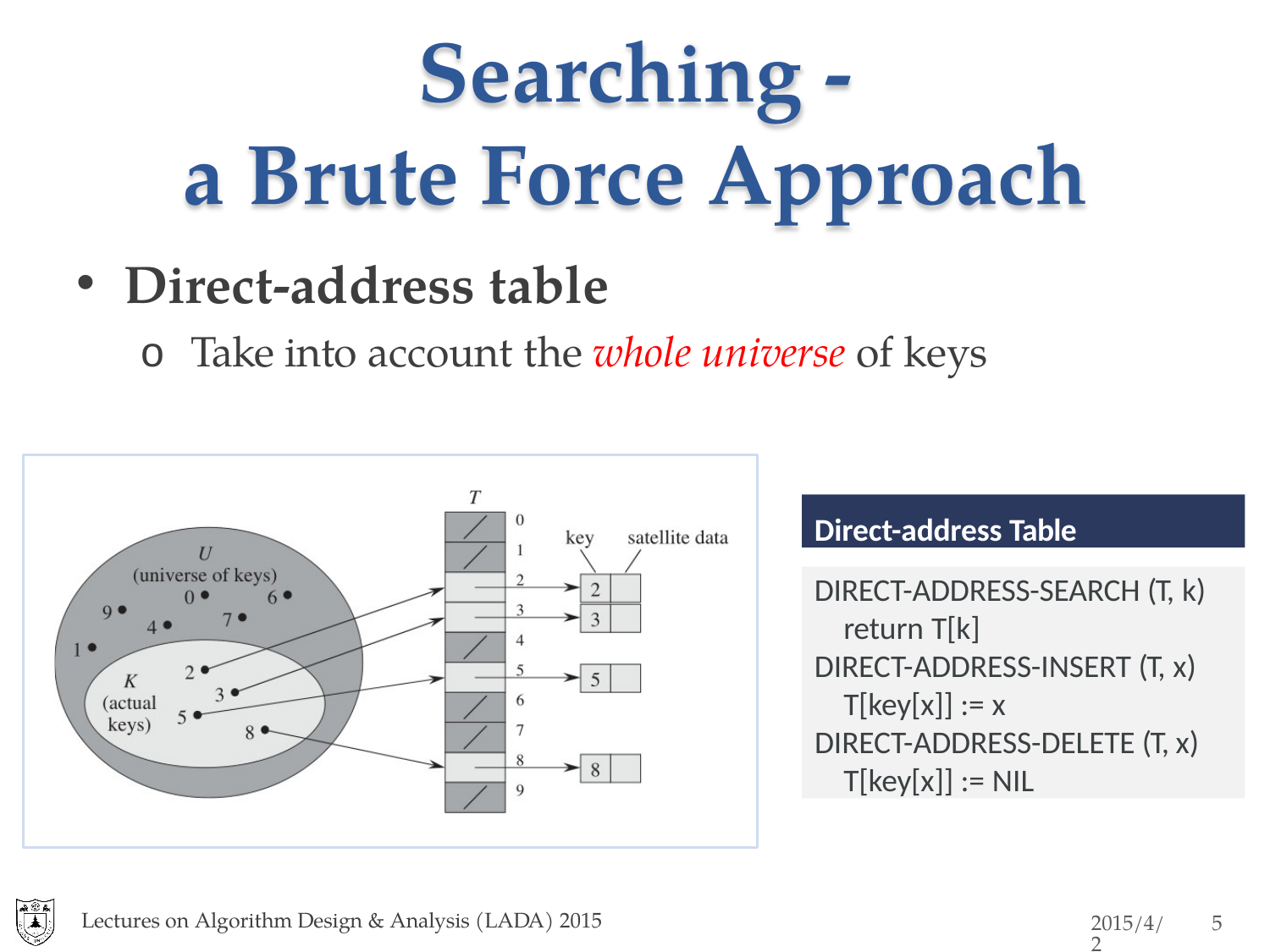

# Searching -
a	Brute Force Approach

Direct-address table
o Take into account the whole universe of keys

Direct-address Table
DIRECT-ADDRESS-SEARCH (T, k)
return T[k]
DIRECT-ADDRESS-INSERT (T, x)
T[key[x]] := x
DIRECT-ADDRESS-DELETE (T, x)  T[key[x]] := NIL
Lectures on Algorithm Design & Analysis (LADA) 2015
5
2015/4/2